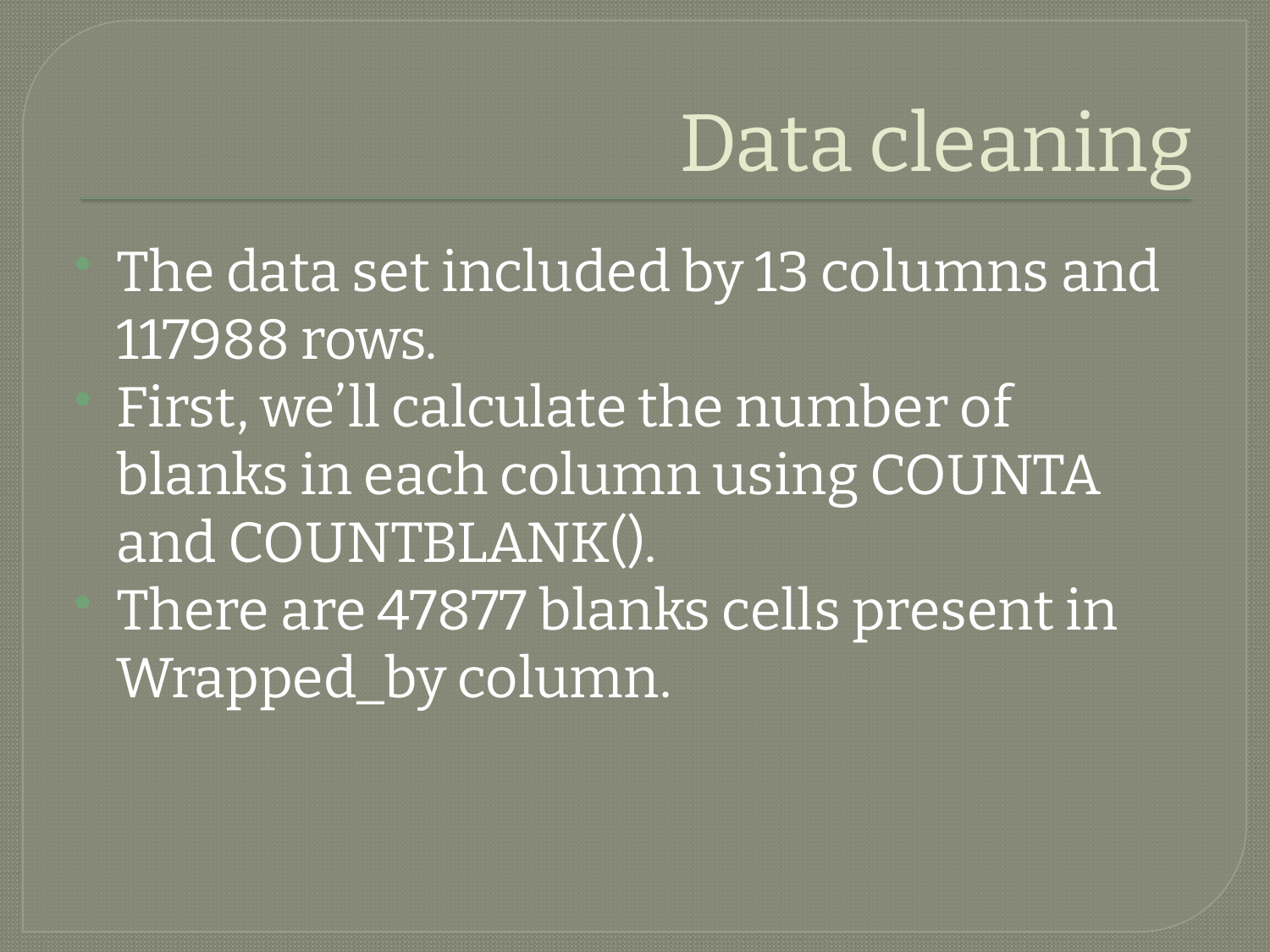

# Data cleaning
The data set included by 13 columns and 117988 rows.
First, we’ll calculate the number of blanks in each column using COUNTA and COUNTBLANK().
There are 47877 blanks cells present in Wrapped_by column.